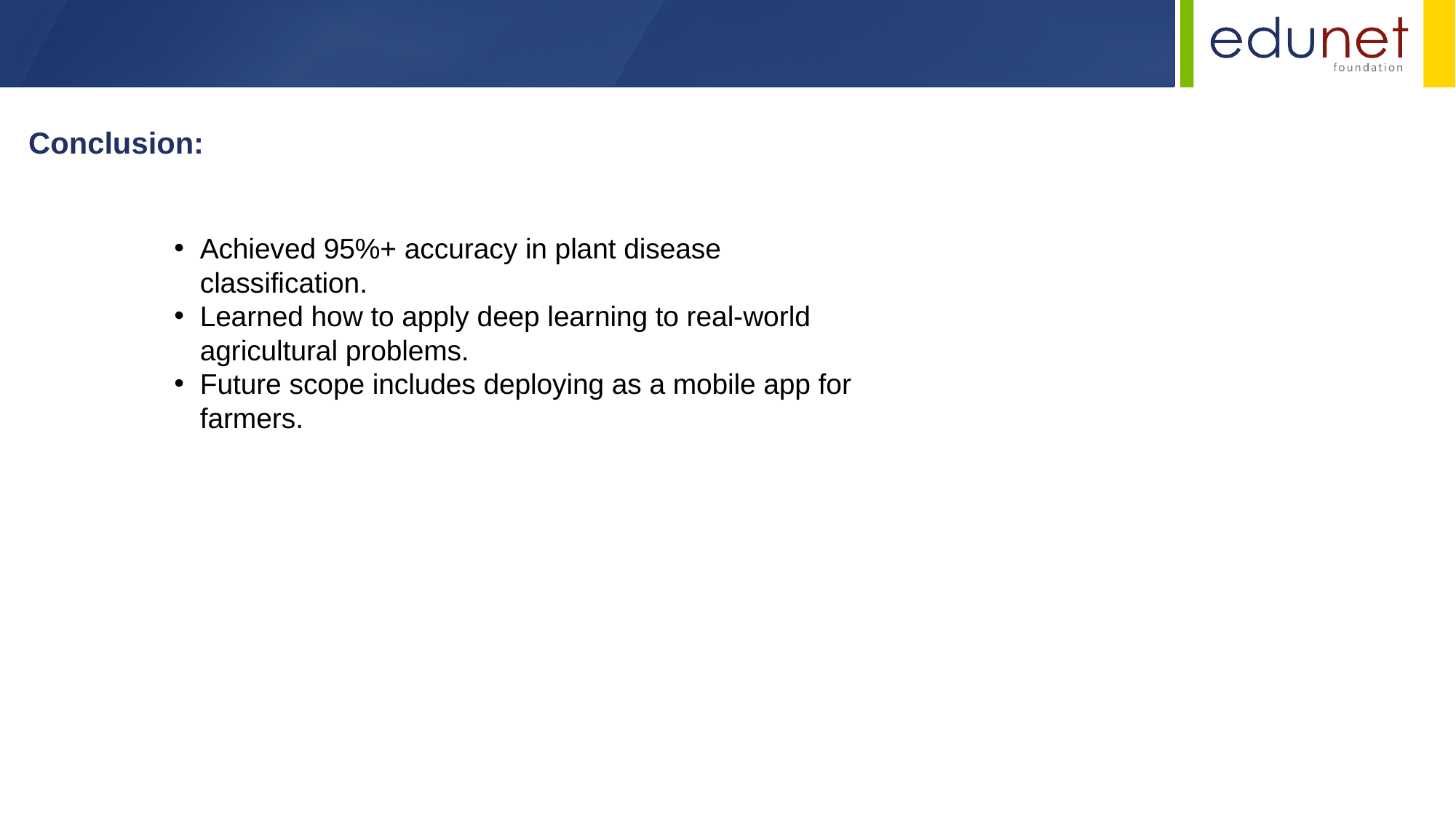

Conclusion:
Achieved 95%+ accuracy in plant disease classification.
Learned how to apply deep learning to real-world agricultural problems.
Future scope includes deploying as a mobile app for farmers.